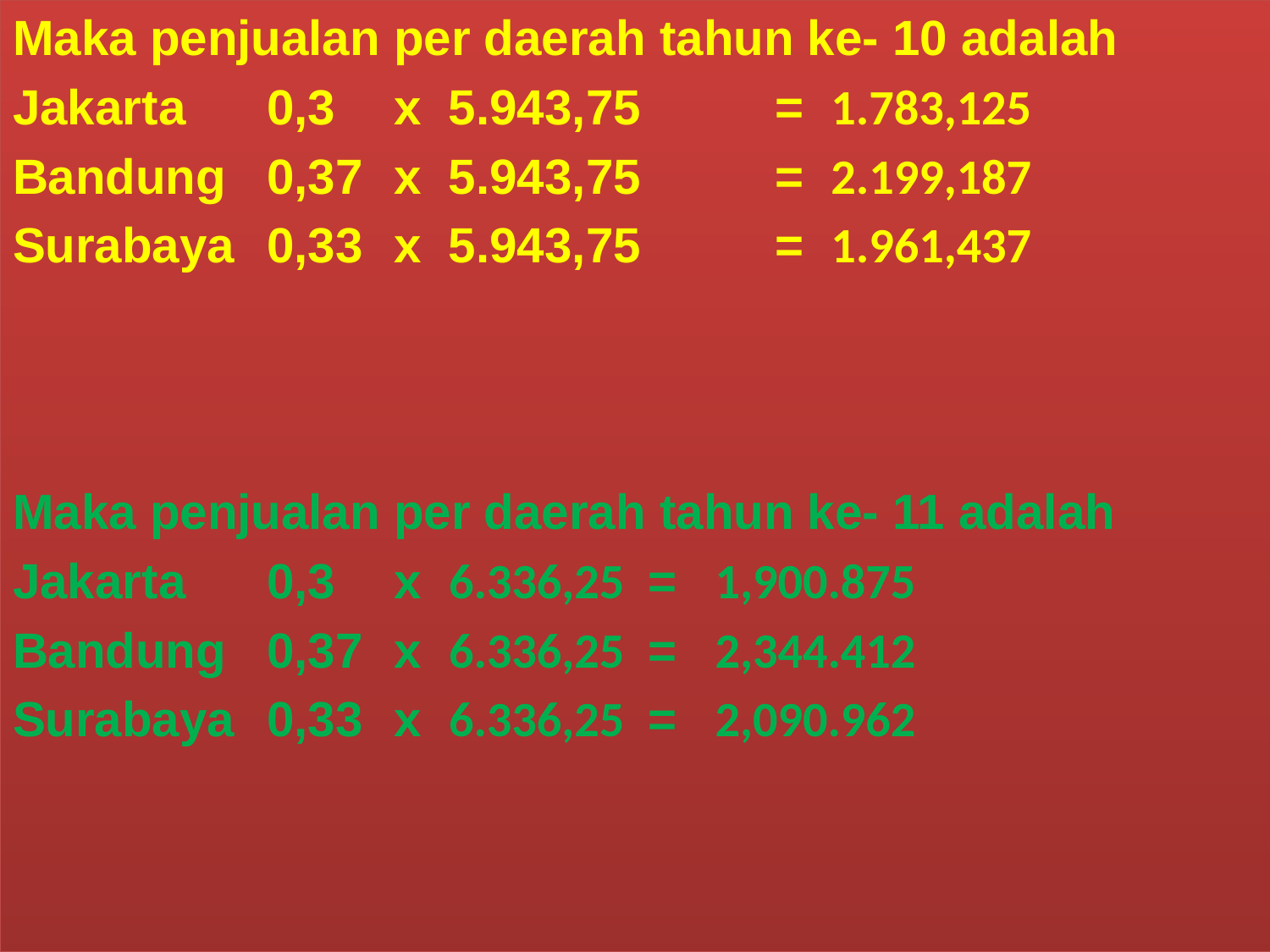

Maka penjualan per daerah tahun ke- 10 adalah
Jakarta  	0,3  	x  5.943,75		=  1.783,125
Bandung 	0,37	x  5.943,75 	=  2.199,187
Surabaya  	0,33 	x  5.943,75 	=  1.961,437

Maka penjualan per daerah tahun ke- 11 adalah
Jakarta  	0,3  	x  6.336,25	=   1,900.875
Bandung 	0,37	x  6.336,25	=   2,344.412
Surabaya  	0,33 	x  6.336,25 	=   2,090.962